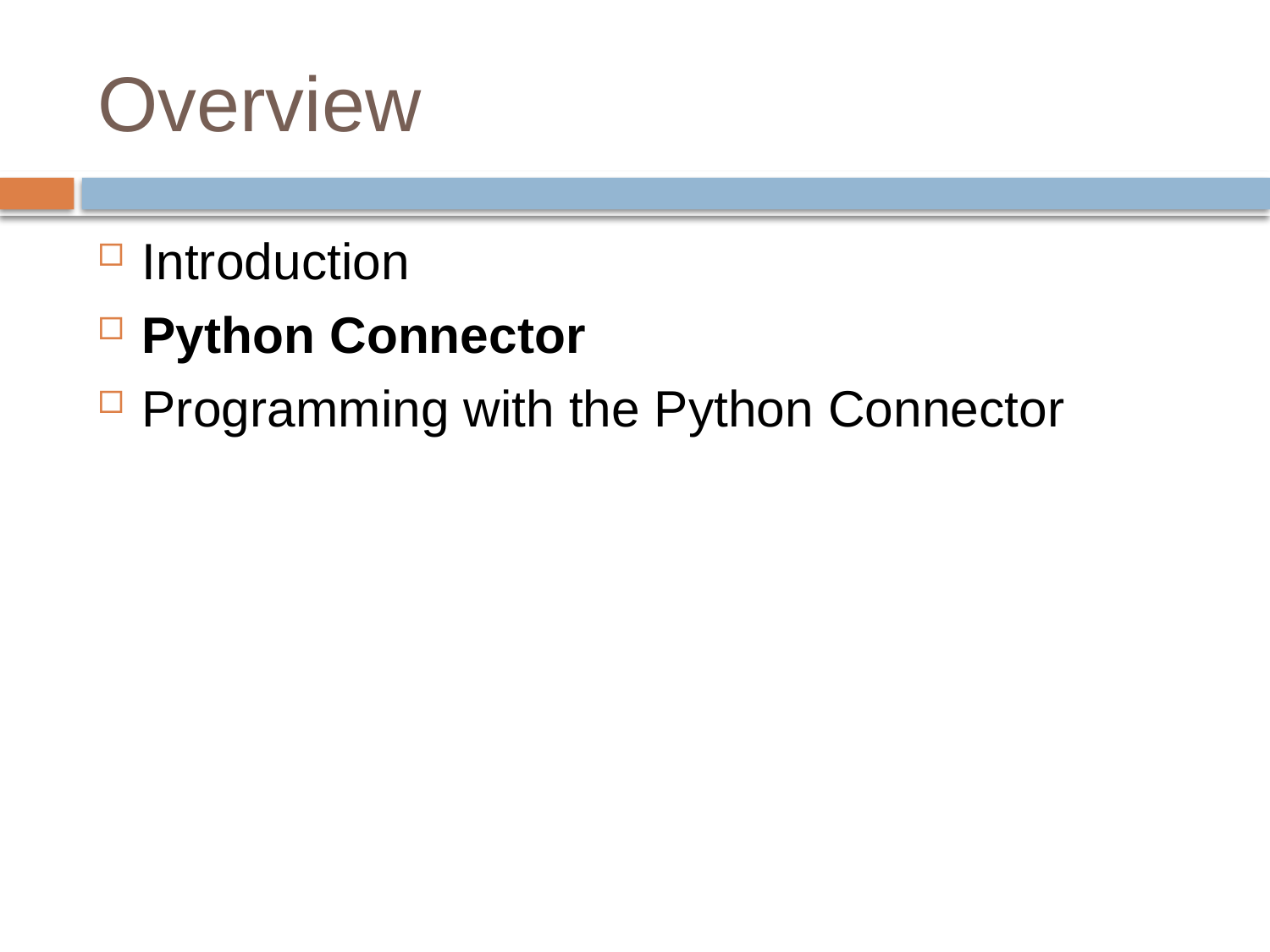

# Overview
Introduction
Python Connector
Programming with the Python Connector